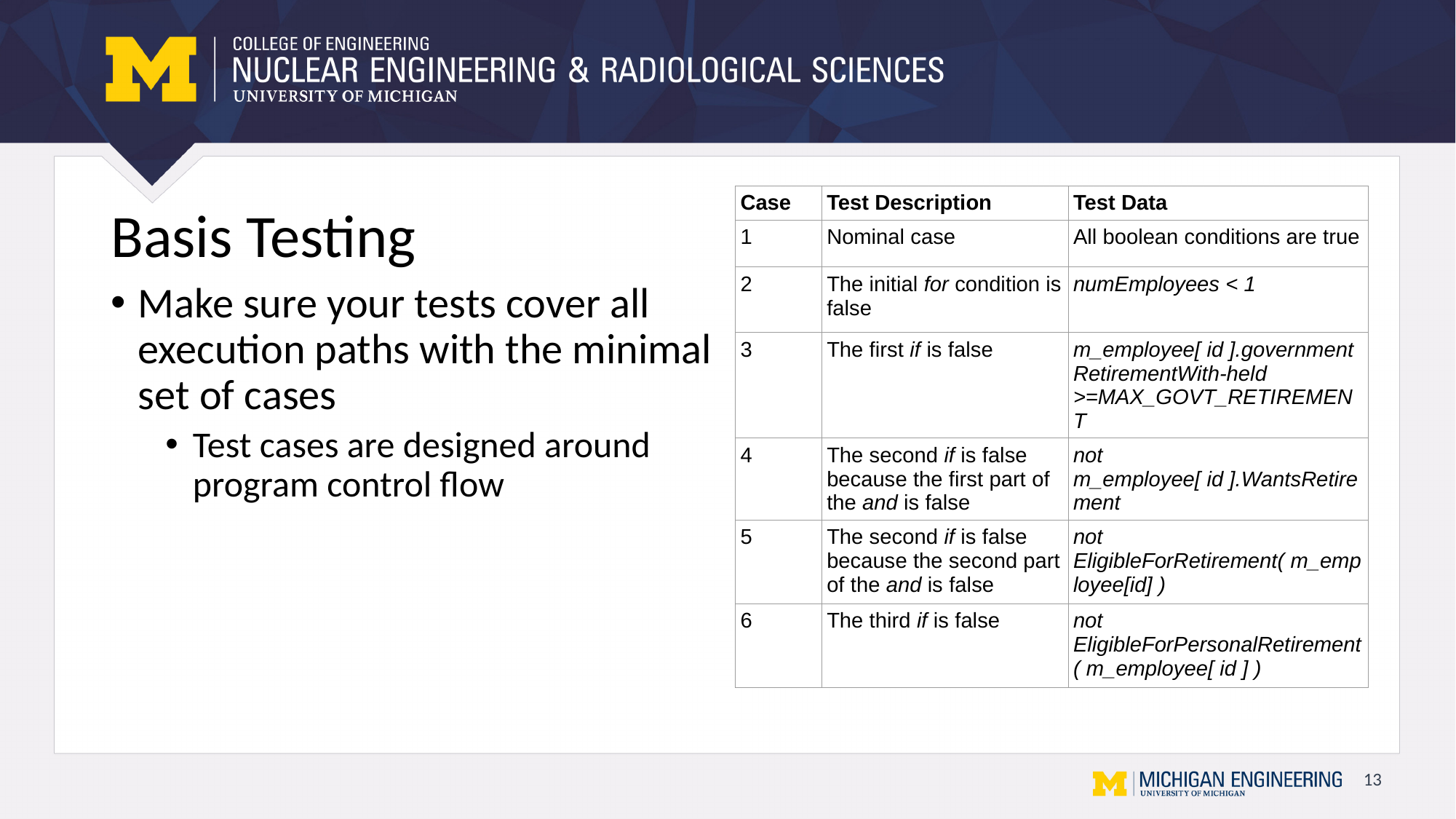

| Case | Test Description | Test Data |
| --- | --- | --- |
| 1 | Nominal case | All boolean conditions are true |
| 2 | The initial for condition is false | numEmployees < 1 |
| 3 | The first if is false | m\_employee[ id ].governmentRetirementWith-held >=MAX\_GOVT\_RETIREMENT |
| 4 | The second if is false because the first part of the and is false | not m\_employee[ id ].WantsRetirement |
| 5 | The second if is false because the second part of the and is false | not EligibleForRetirement( m\_employee[id] ) |
| 6 | The third if is false | not EligibleForPersonalRetirement( m\_employee[ id ] ) |
# Basis Testing
Make sure your tests cover all execution paths with the minimal set of cases
Test cases are designed around program control flow